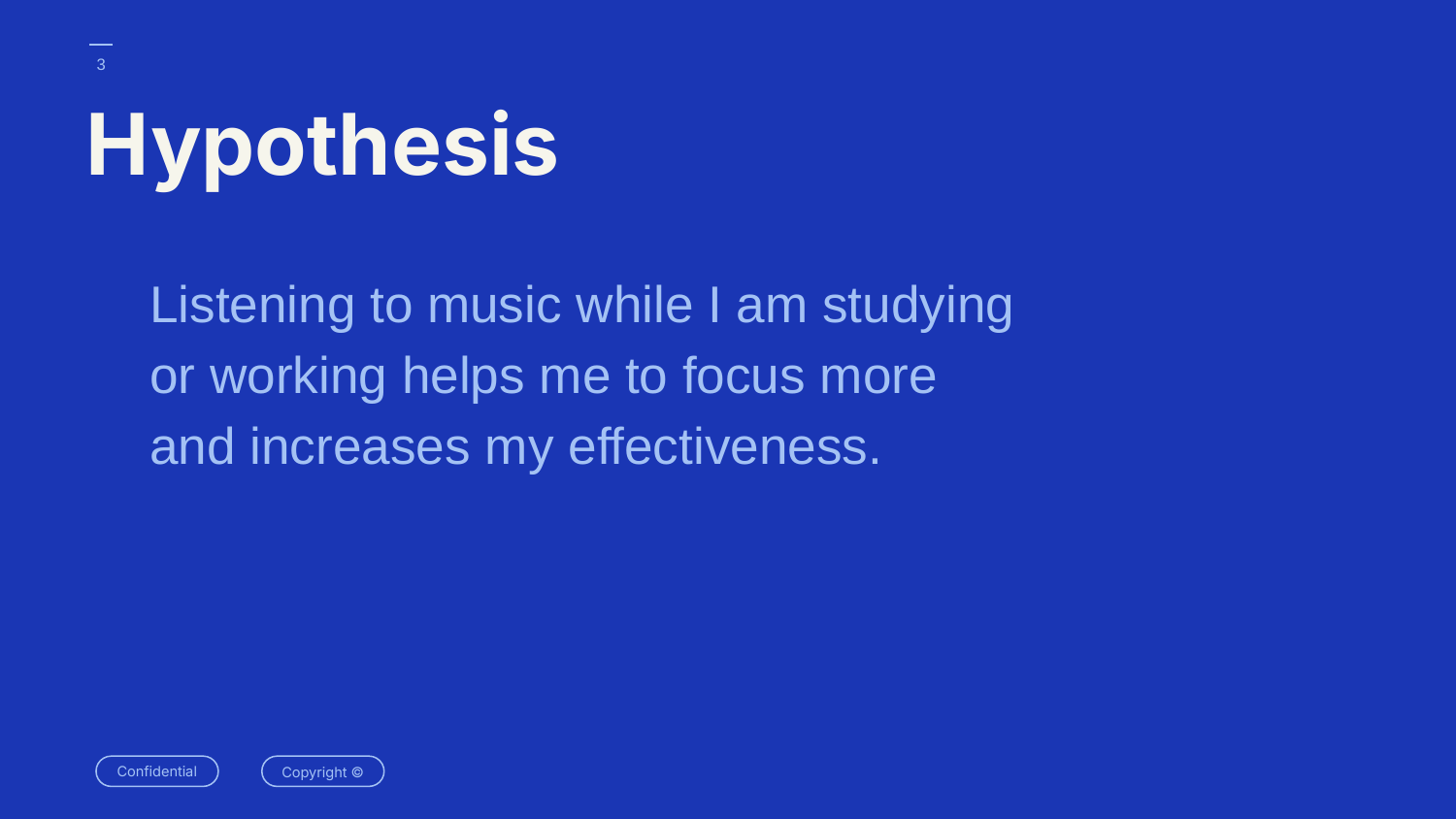

3
# Hypothesis
Listening to music while I am studying or working helps me to focus more and increases my effectiveness.